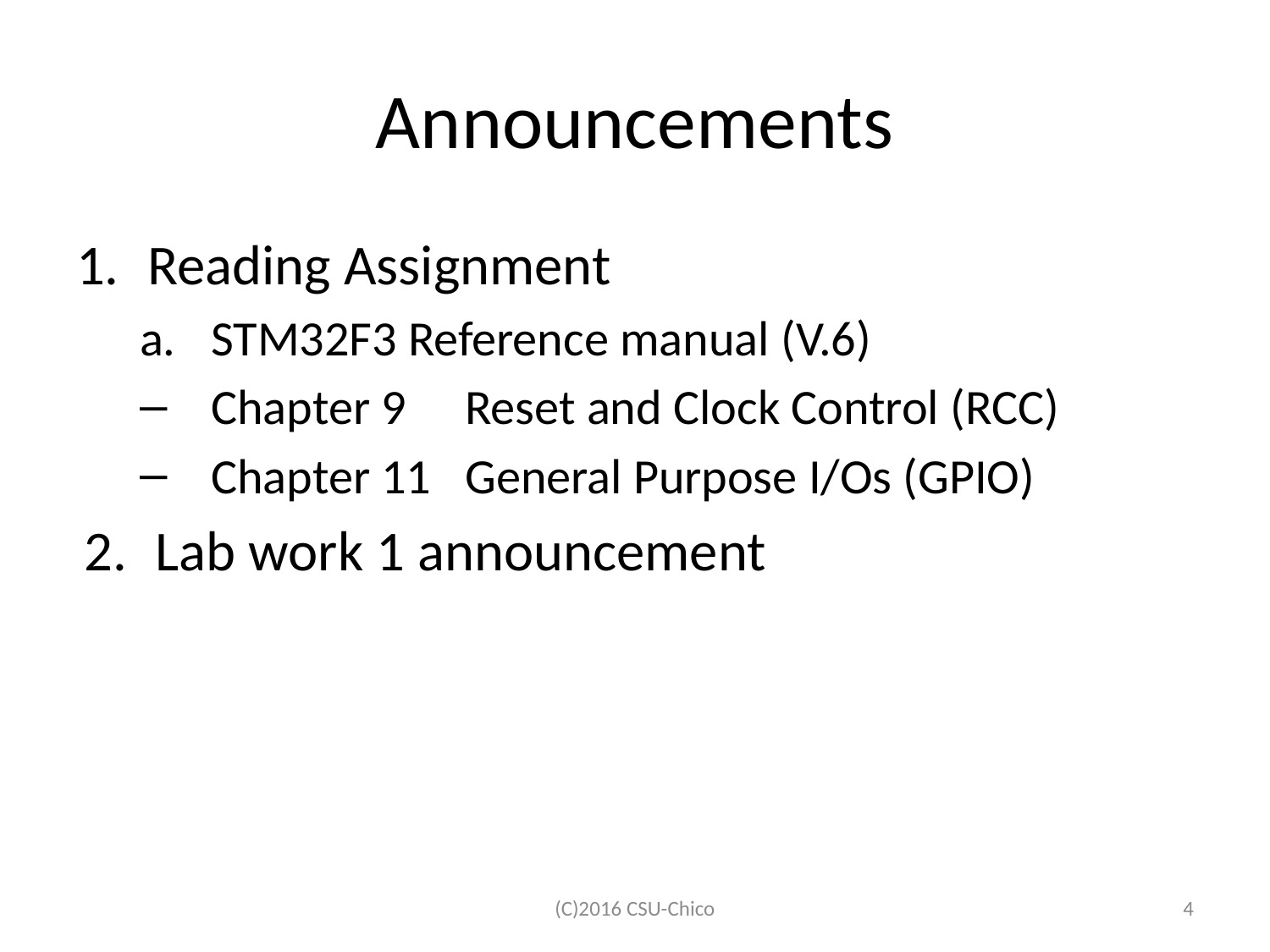

# Announcements
Reading Assignment
STM32F3 Reference manual (V.6)
Chapter 9	Reset and Clock Control (RCC)
Chapter 11	General Purpose I/Os (GPIO)
Lab work 1 announcement

(C)2016 CSU-Chico
4